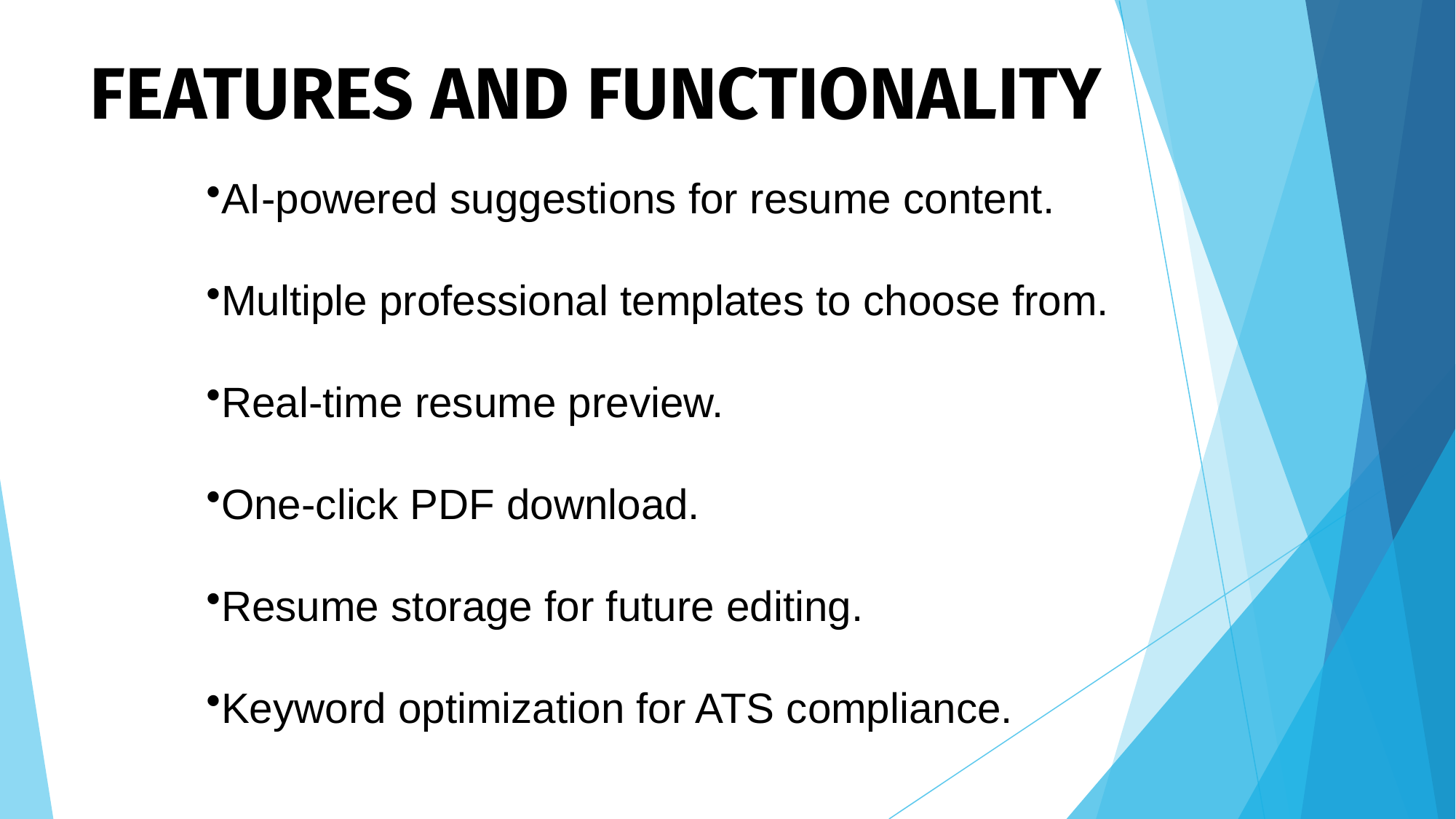

# FEATURES AND FUNCTIONALITY
AI-powered suggestions for resume content.

Multiple professional templates to choose from.

Real-time resume preview.

One-click PDF download.

Resume storage for future editing.

Keyword optimization for ATS compliance.